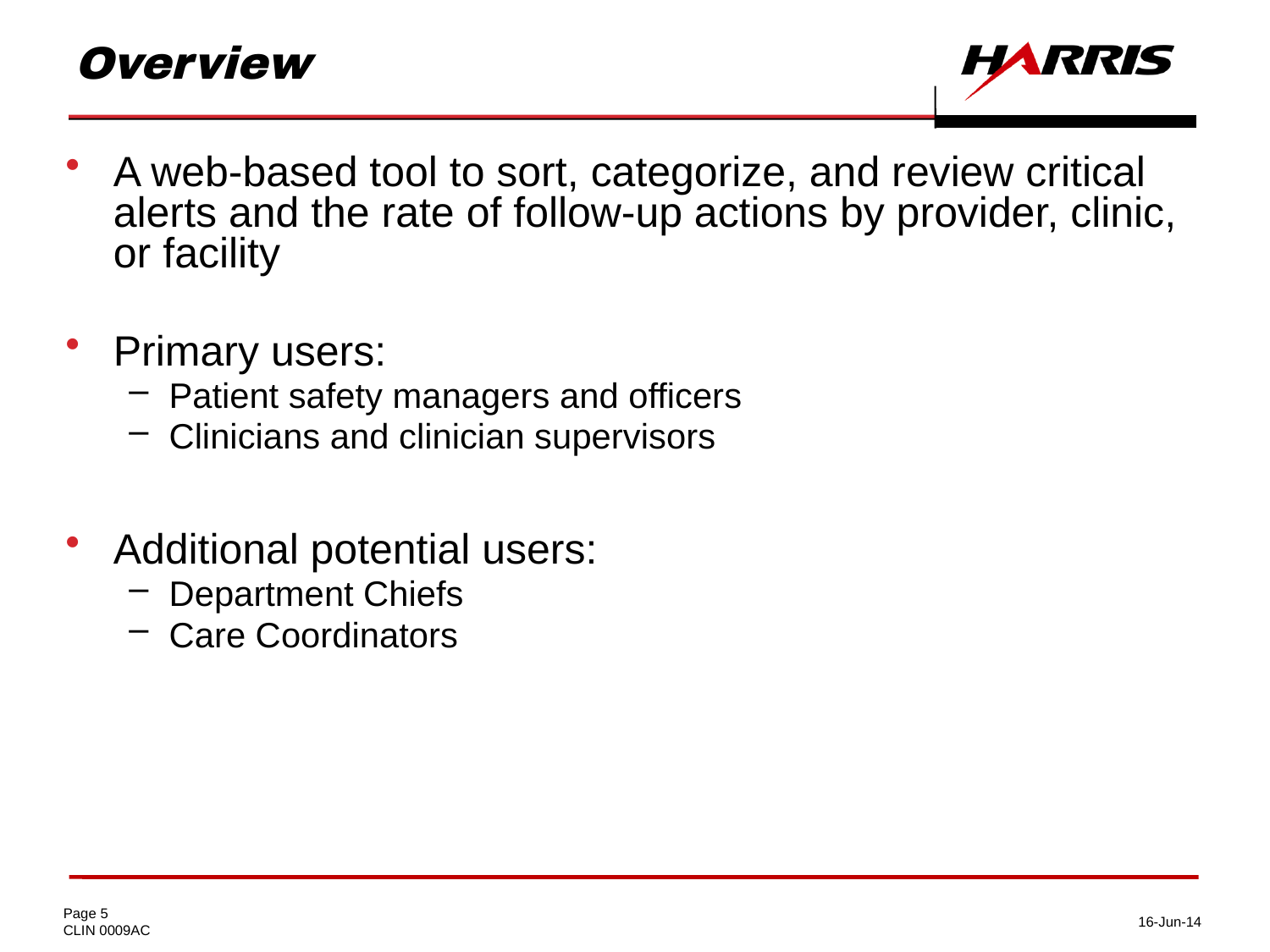

# Overview
A web-based tool to sort, categorize, and review critical alerts and the rate of follow-up actions by provider, clinic, or facility

Primary users:
Patient safety managers and officers
Clinicians and clinician supervisors

Additional potential users:
Department Chiefs
Care Coordinators

16-Jun-14